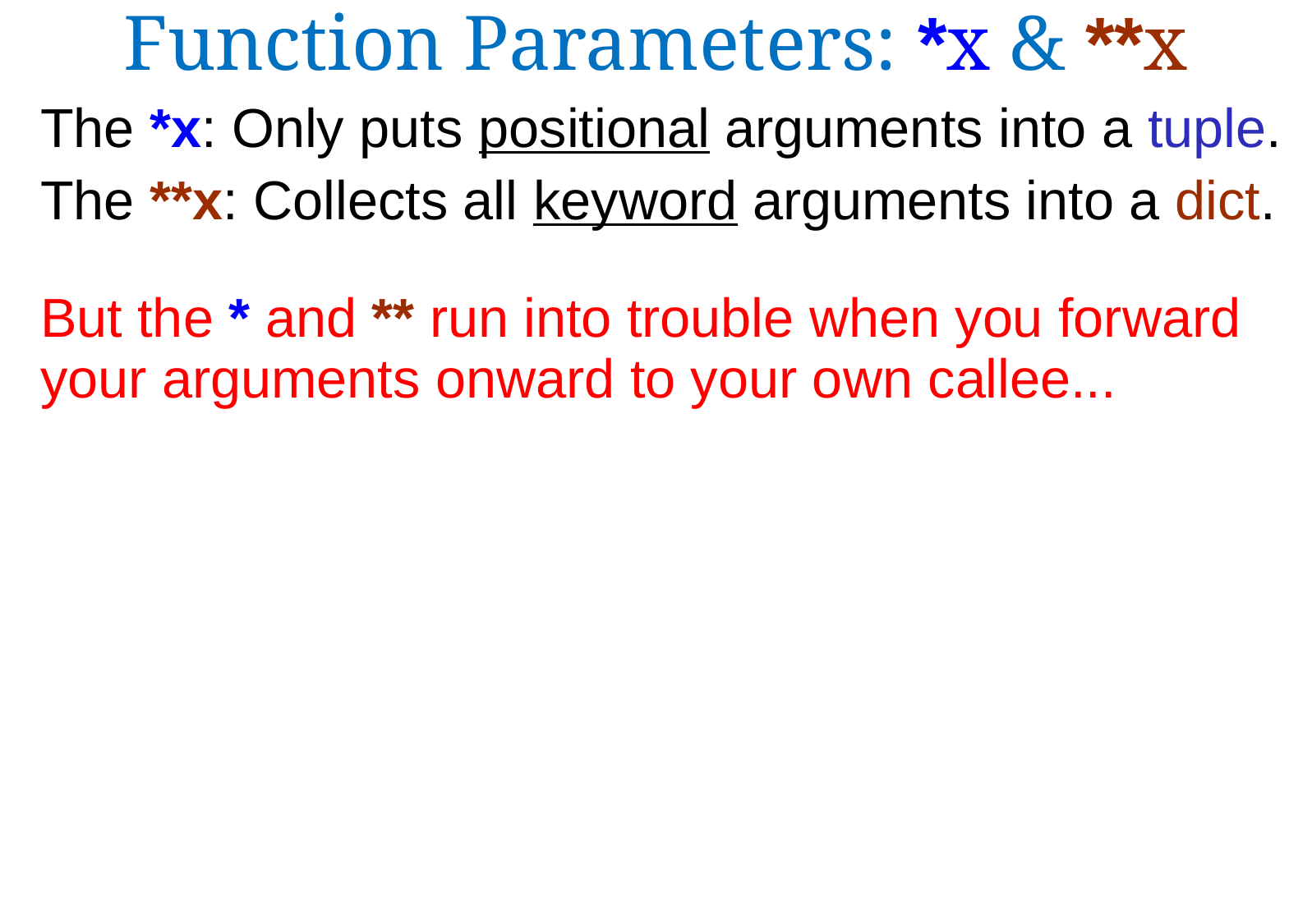

Function Parameters: *x & **x
The *x: Only puts positional arguments into a tuple.
The **x: Collects all keyword arguments into a dict.

But the * and ** run into trouble when you forward your arguments onward to your own callee...